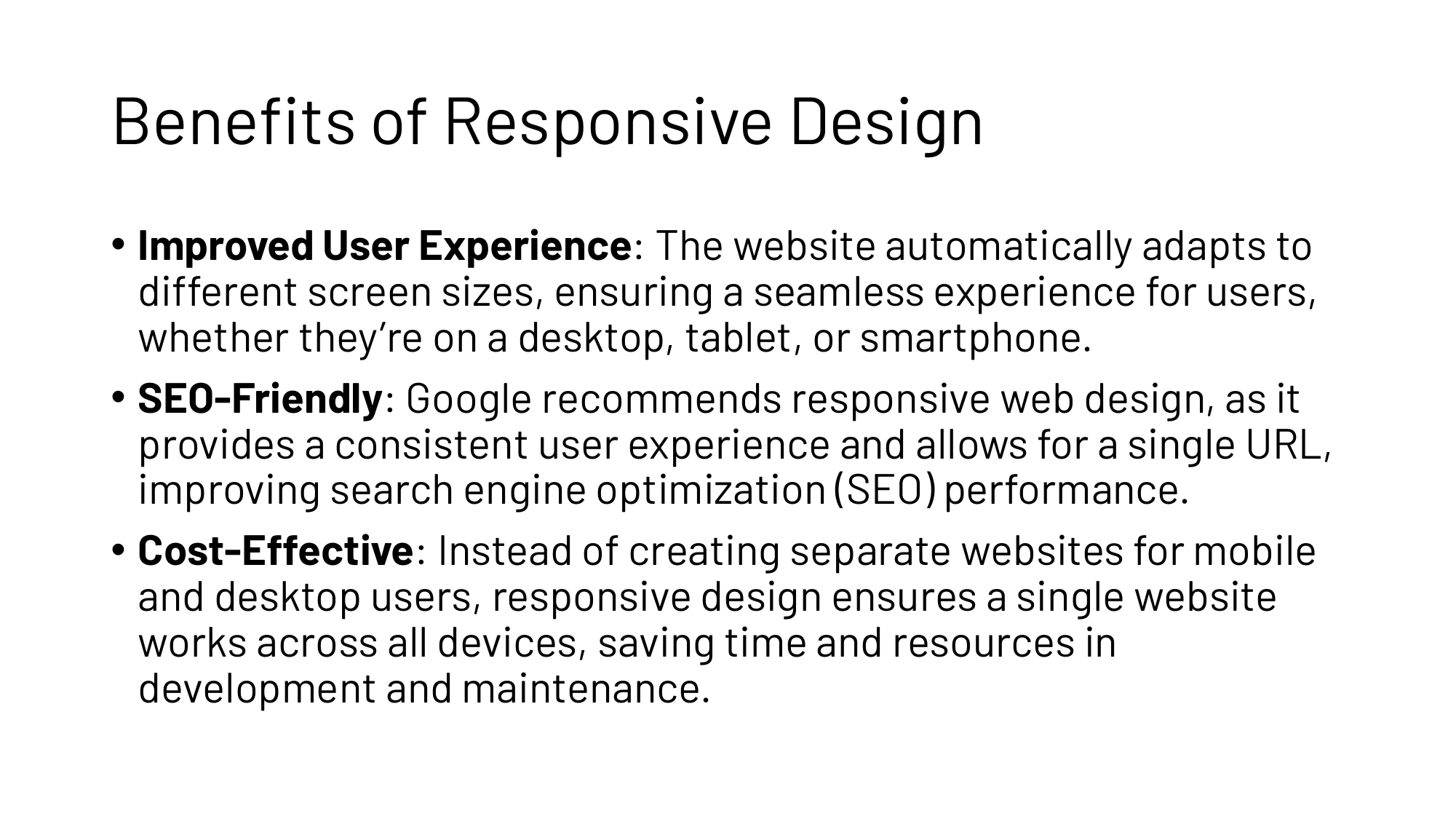

# Benefits of Responsive Design
Improved User Experience: The website automatically adapts to different screen sizes, ensuring a seamless experience for users, whether they’re on a desktop, tablet, or smartphone.
SEO-Friendly: Google recommends responsive web design, as it provides a consistent user experience and allows for a single URL, improving search engine optimization (SEO) performance.
Cost-Effective: Instead of creating separate websites for mobile and desktop users, responsive design ensures a single website works across all devices, saving time and resources in development and maintenance.